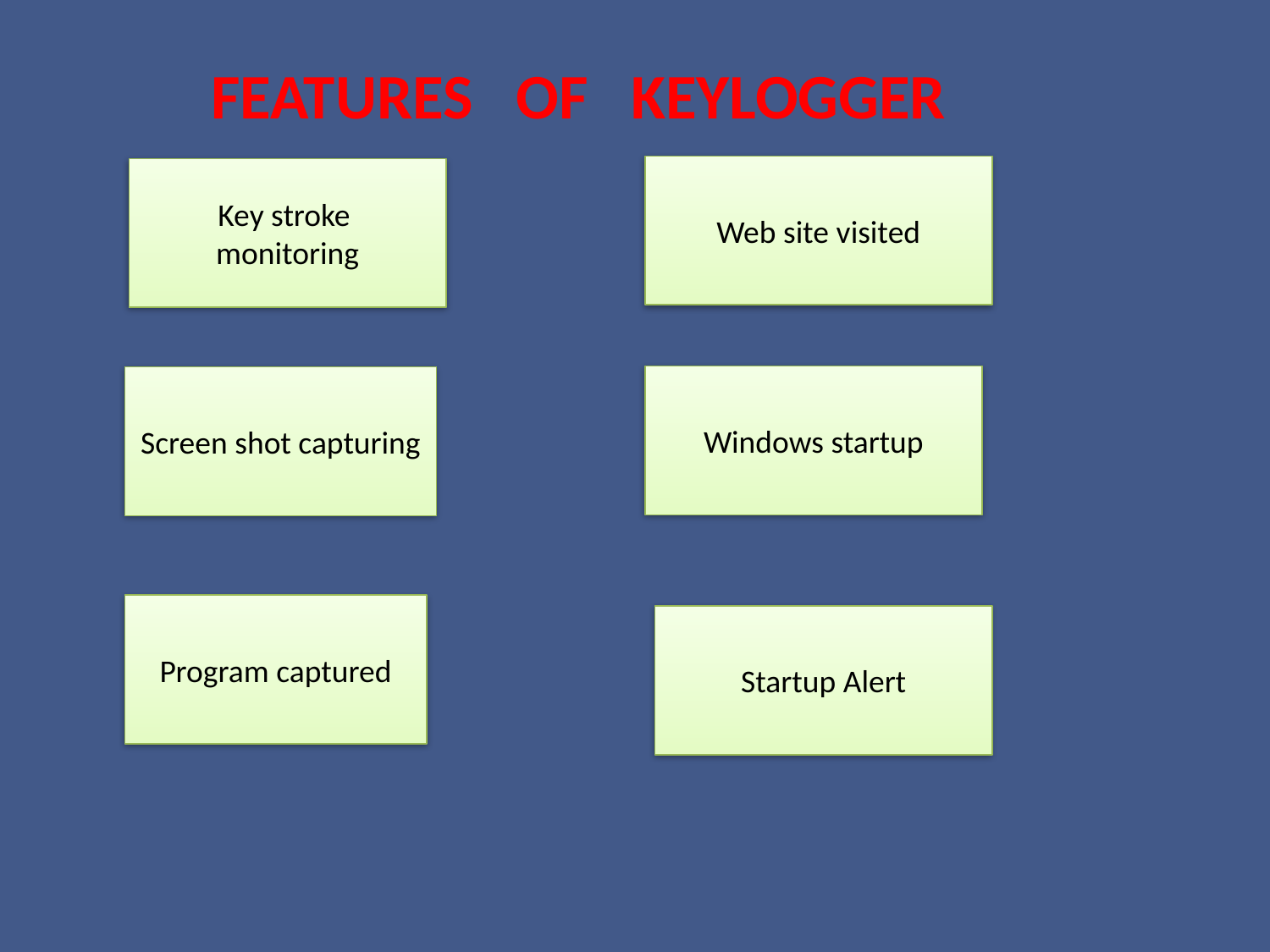

FEATURES   OF   KEYLOGGER
Web site visited
Key stroke
monitoring
Windows startup
Screen shot capturing
Program captured
Startup Alert